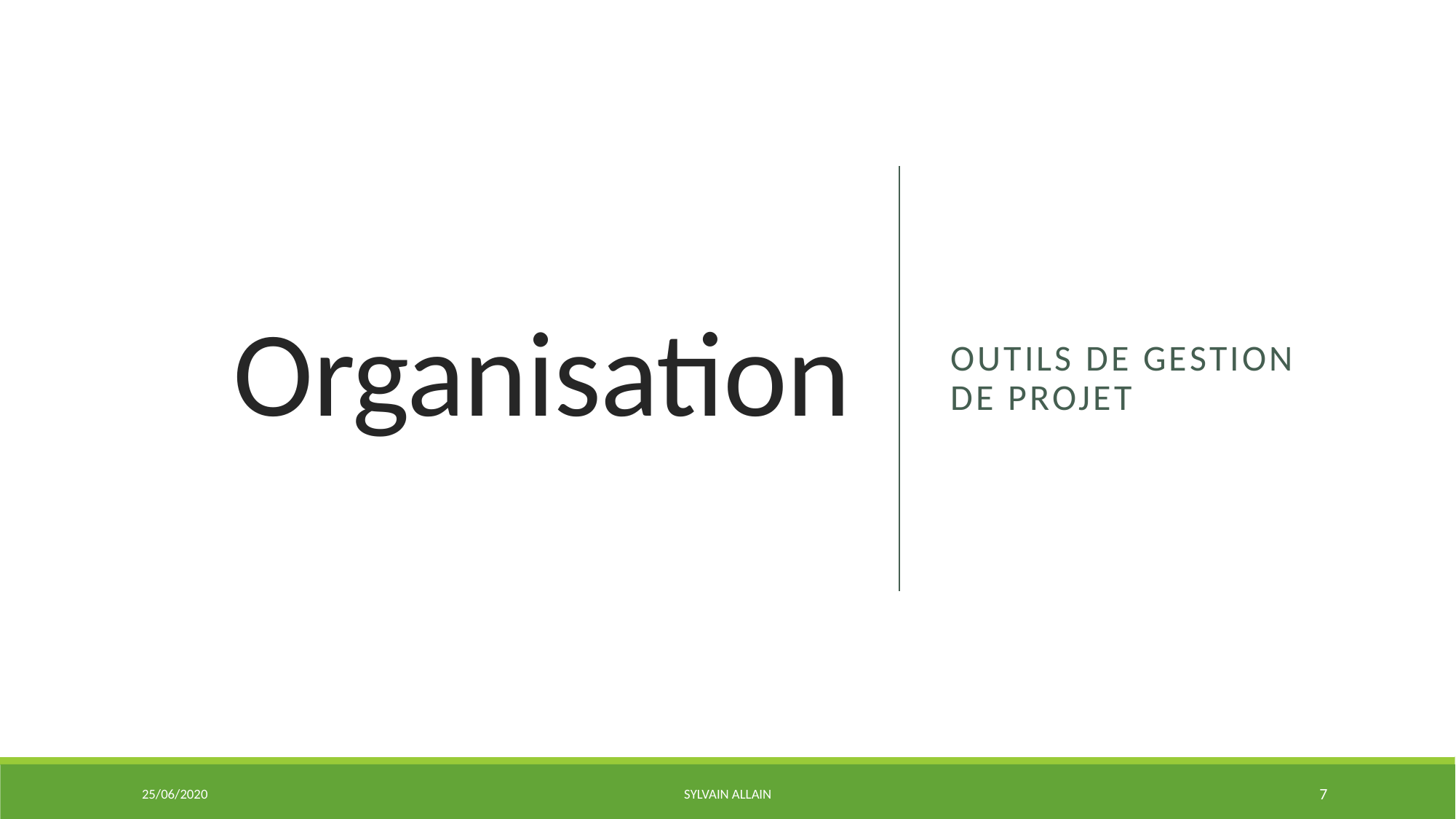

# Organisation
Outils de gestion de projet

25/06/2020
Sylvain ALLAIN
7